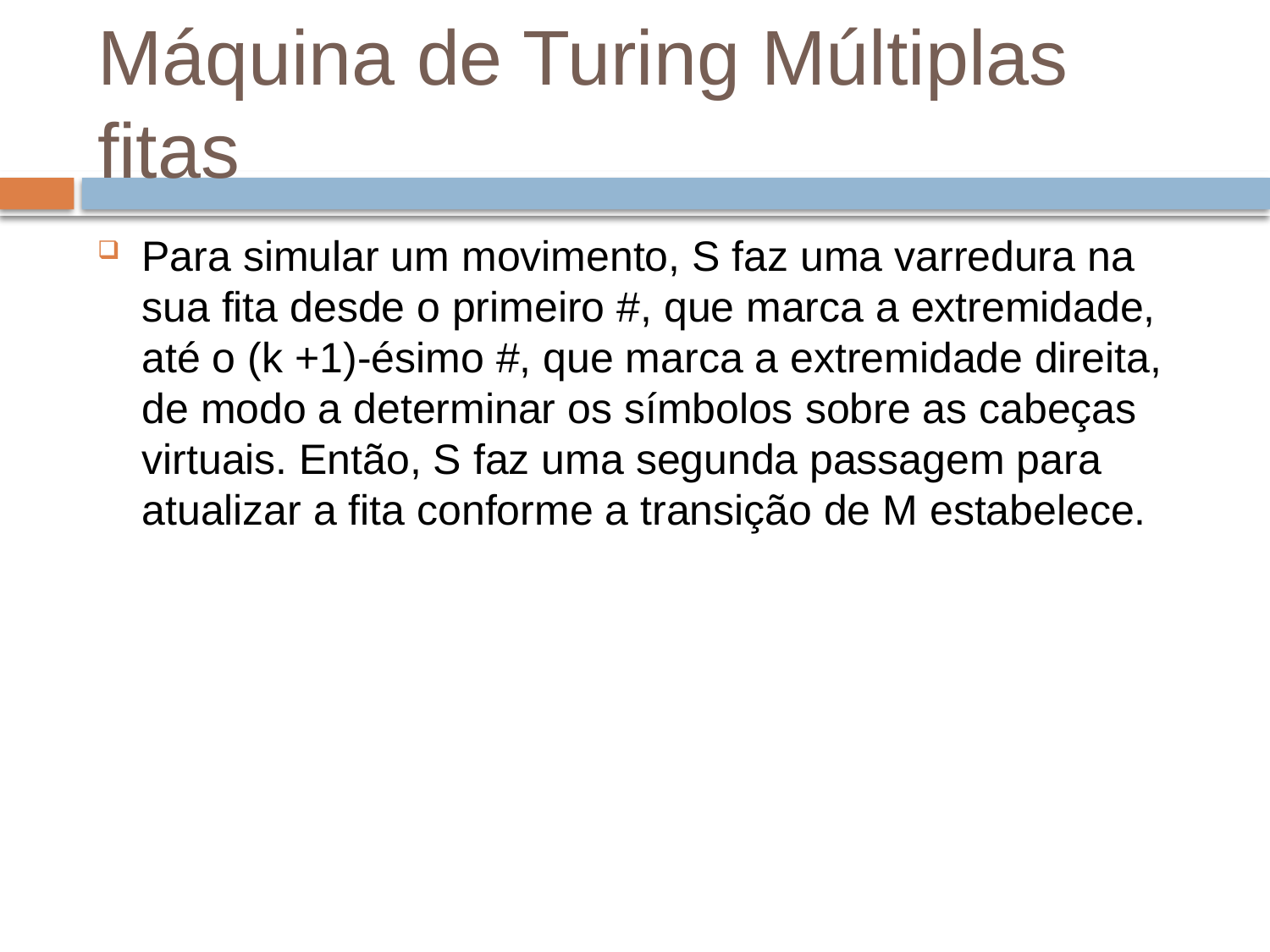

# Máquina de Turing Múltiplas fitas
Para simular um movimento, S faz uma varredura na sua fita desde o primeiro #, que marca a extremidade, até o (k +1)-ésimo #, que marca a extremidade direita, de modo a determinar os símbolos sobre as cabeças virtuais. Então, S faz uma segunda passagem para atualizar a fita conforme a transição de M estabelece.